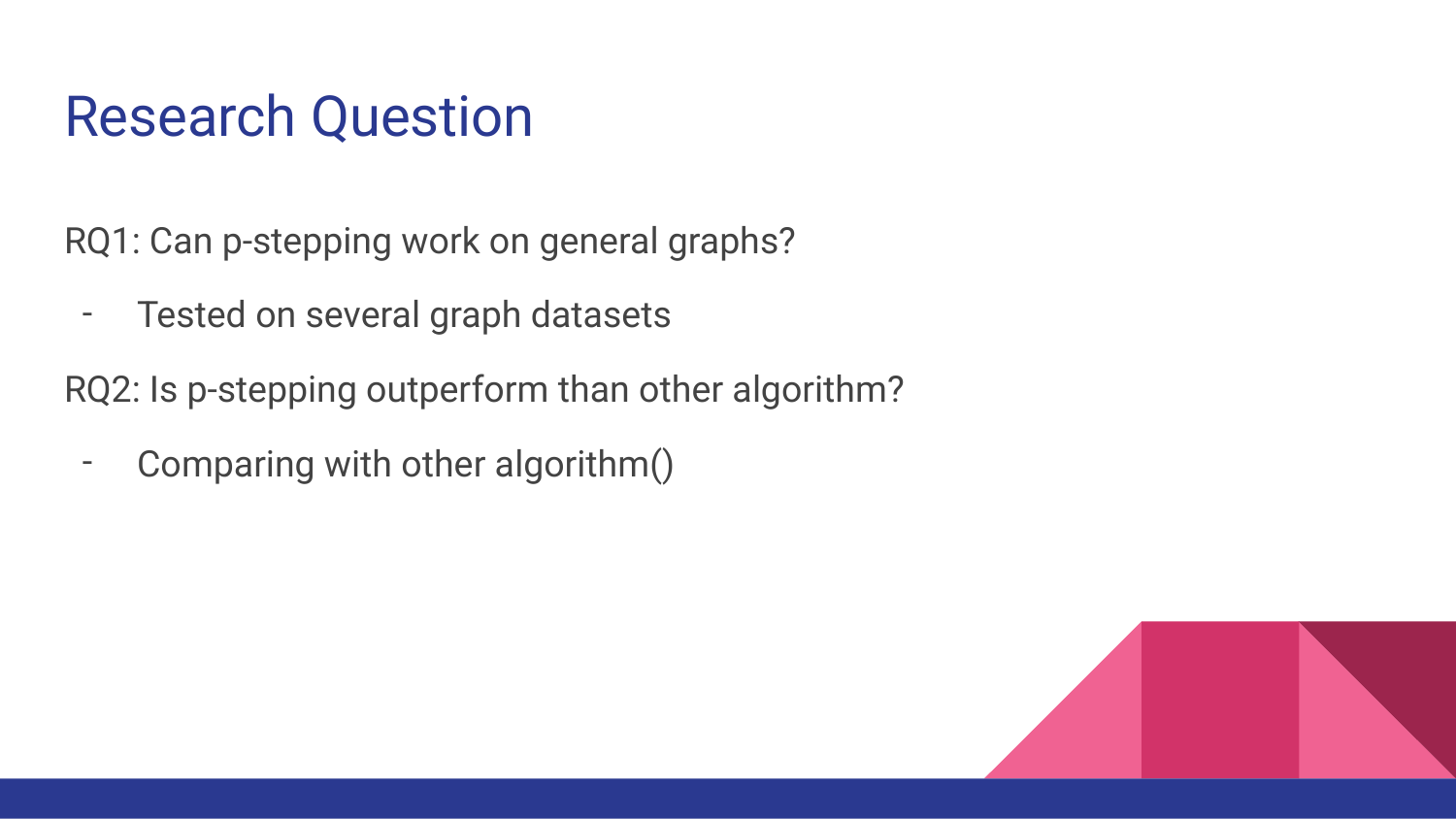

# Research Question
RQ1: Can p-stepping work on general graphs?
Tested on several graph datasets
RQ2: Is p-stepping outperform than other algorithm?
Comparing with other algorithm()